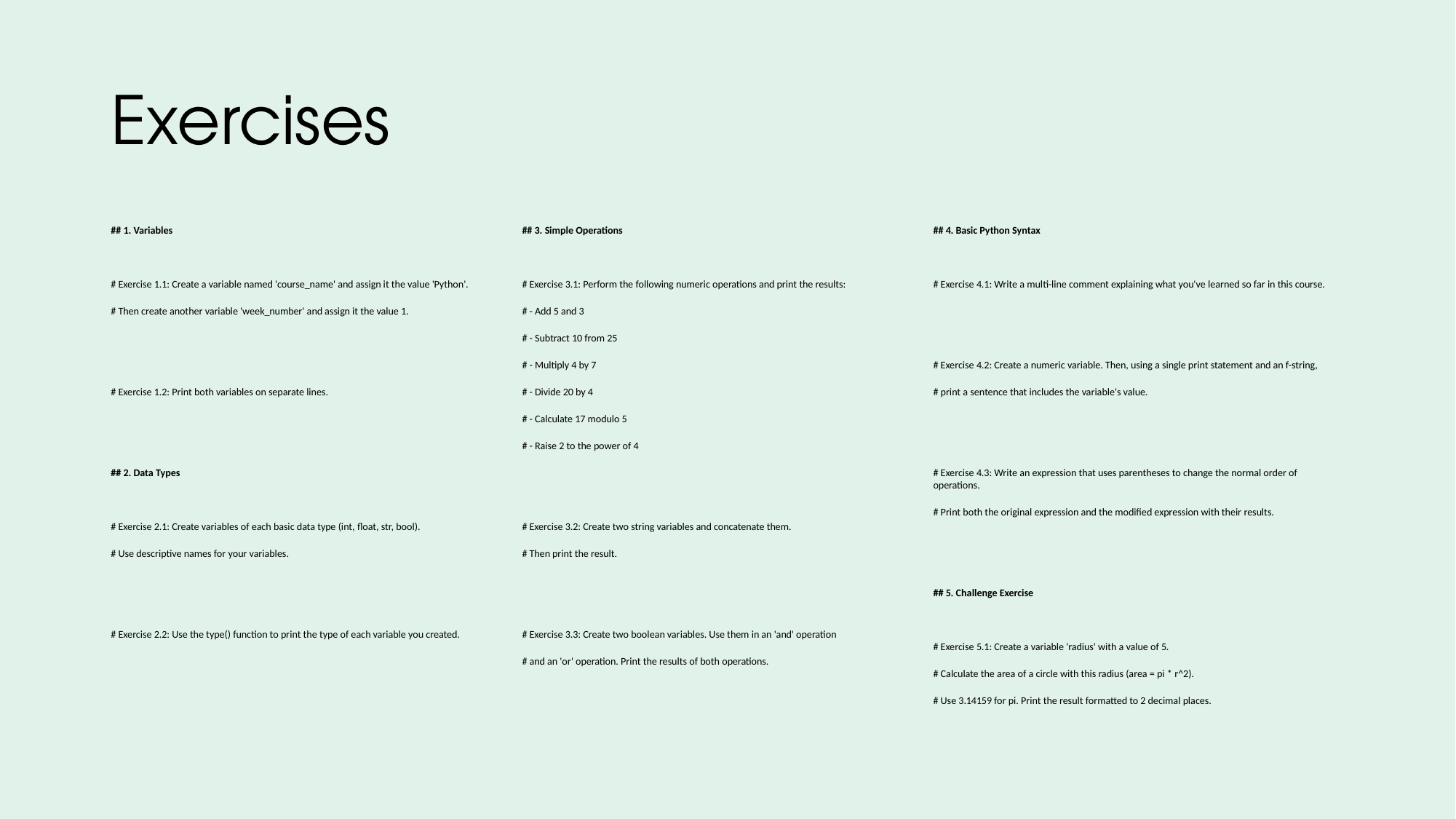

# Exercises
## 1. Variables

# Exercise 1.1: Create a variable named 'course_name' and assign it the value 'Python'.
# Then create another variable 'week_number' and assign it the value 1.

# Exercise 1.2: Print both variables on separate lines.

## 2. Data Types

# Exercise 2.1: Create variables of each basic data type (int, float, str, bool).
# Use descriptive names for your variables.

# Exercise 2.2: Use the type() function to print the type of each variable you created.

## 3. Simple Operations

# Exercise 3.1: Perform the following numeric operations and print the results:
# - Add 5 and 3
# - Subtract 10 from 25
# - Multiply 4 by 7
# - Divide 20 by 4
# - Calculate 17 modulo 5
# - Raise 2 to the power of 4

# Exercise 3.2: Create two string variables and concatenate them.
# Then print the result.

# Exercise 3.3: Create two boolean variables. Use them in an 'and' operation
# and an 'or' operation. Print the results of both operations.

## 4. Basic Python Syntax

# Exercise 4.1: Write a multi-line comment explaining what you've learned so far in this course.

# Exercise 4.2: Create a numeric variable. Then, using a single print statement and an f-string,
# print a sentence that includes the variable's value.

# Exercise 4.3: Write an expression that uses parentheses to change the normal order of operations.
# Print both the original expression and the modified expression with their results.

## 5. Challenge Exercise

# Exercise 5.1: Create a variable 'radius' with a value of 5.
# Calculate the area of a circle with this radius (area = pi * r^2).
# Use 3.14159 for pi. Print the result formatted to 2 decimal places.